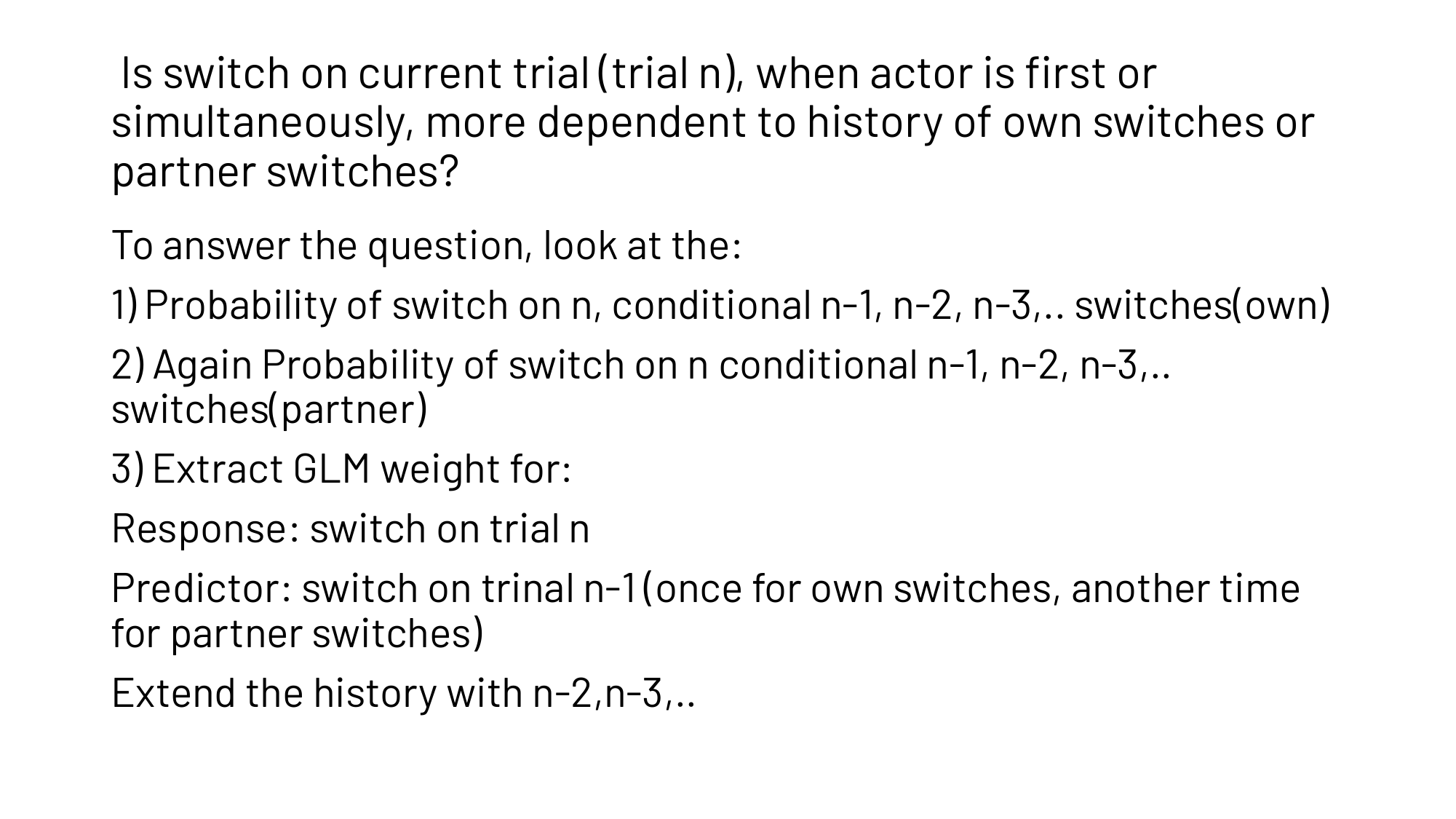

# Is switch on current trial (trial n), when actor is first or simultaneously, more dependent to history of own switches or partner switches?
To answer the question, look at the:
1) Probability of switch on n, conditional n-1, n-2, n-3,.. switches(own)
2) Again Probability of switch on n conditional n-1, n-2, n-3,.. switches(partner)
3) Extract GLM weight for:
Response: switch on trial n
Predictor: switch on trinal n-1 (once for own switches, another time for partner switches)
Extend the history with n-2,n-3,..